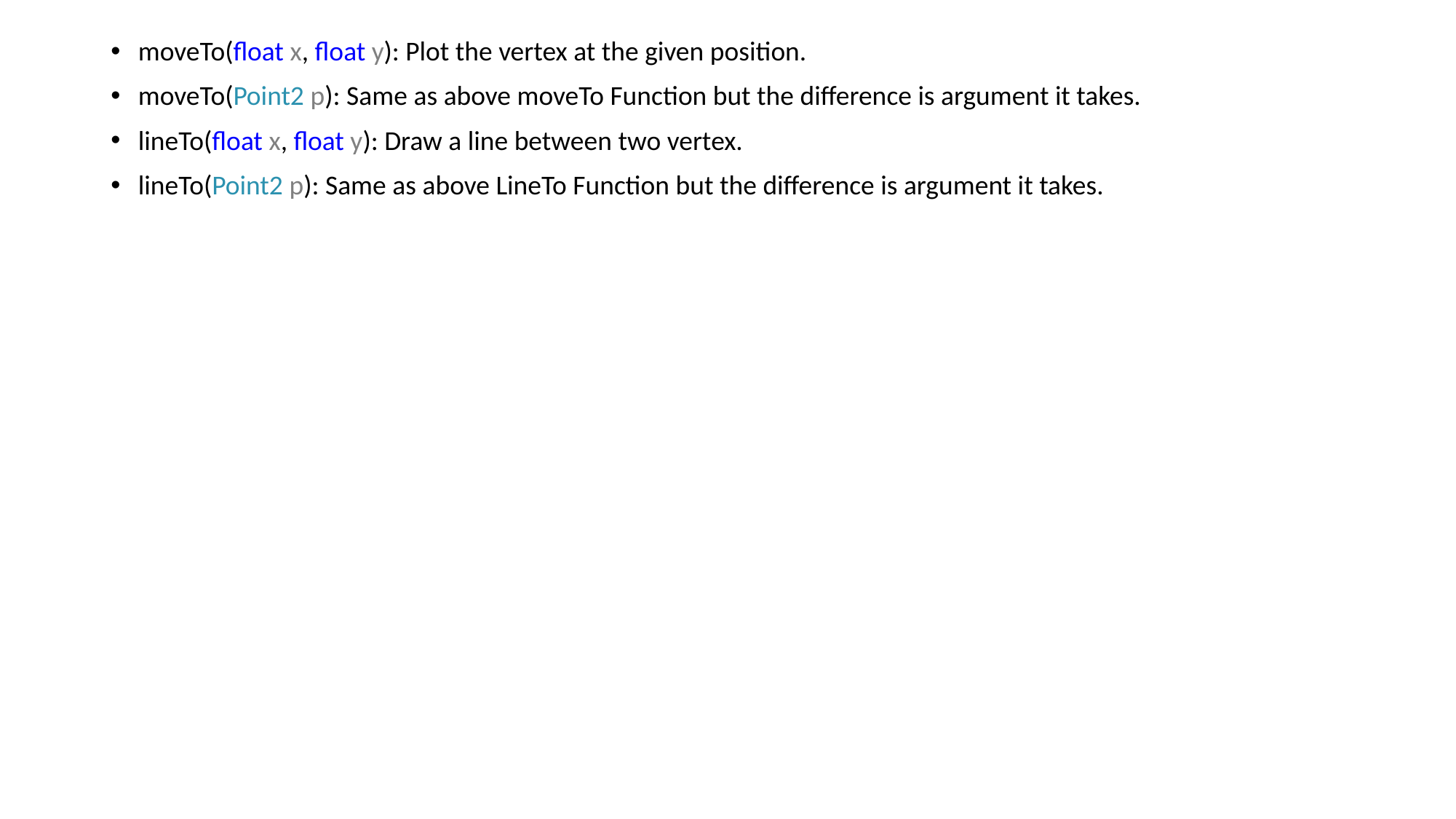

moveTo(float x, float y): Plot the vertex at the given position.
moveTo(Point2 p): Same as above moveTo Function but the difference is argument it takes.
lineTo(float x, float y): Draw a line between two vertex.
lineTo(Point2 p): Same as above LineTo Function but the difference is argument it takes.